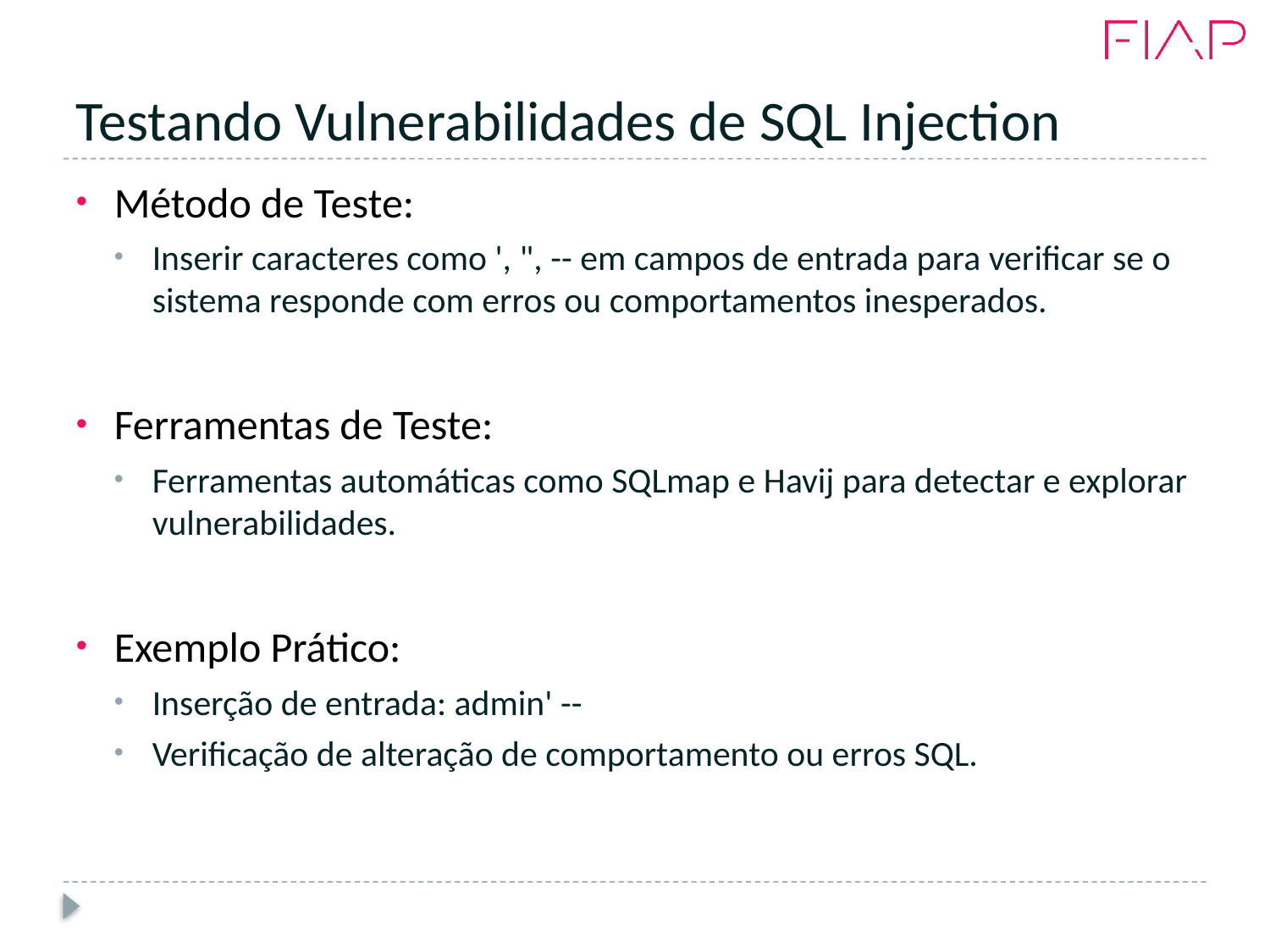

# Testando Vulnerabilidades de SQL Injection
Método de Teste:
Inserir caracteres como ', ", -- em campos de entrada para verificar se o sistema responde com erros ou comportamentos inesperados.

Ferramentas de Teste:
Ferramentas automáticas como SQLmap e Havij para detectar e explorar vulnerabilidades.

Exemplo Prático:
Inserção de entrada: admin' --
Verificação de alteração de comportamento ou erros SQL.